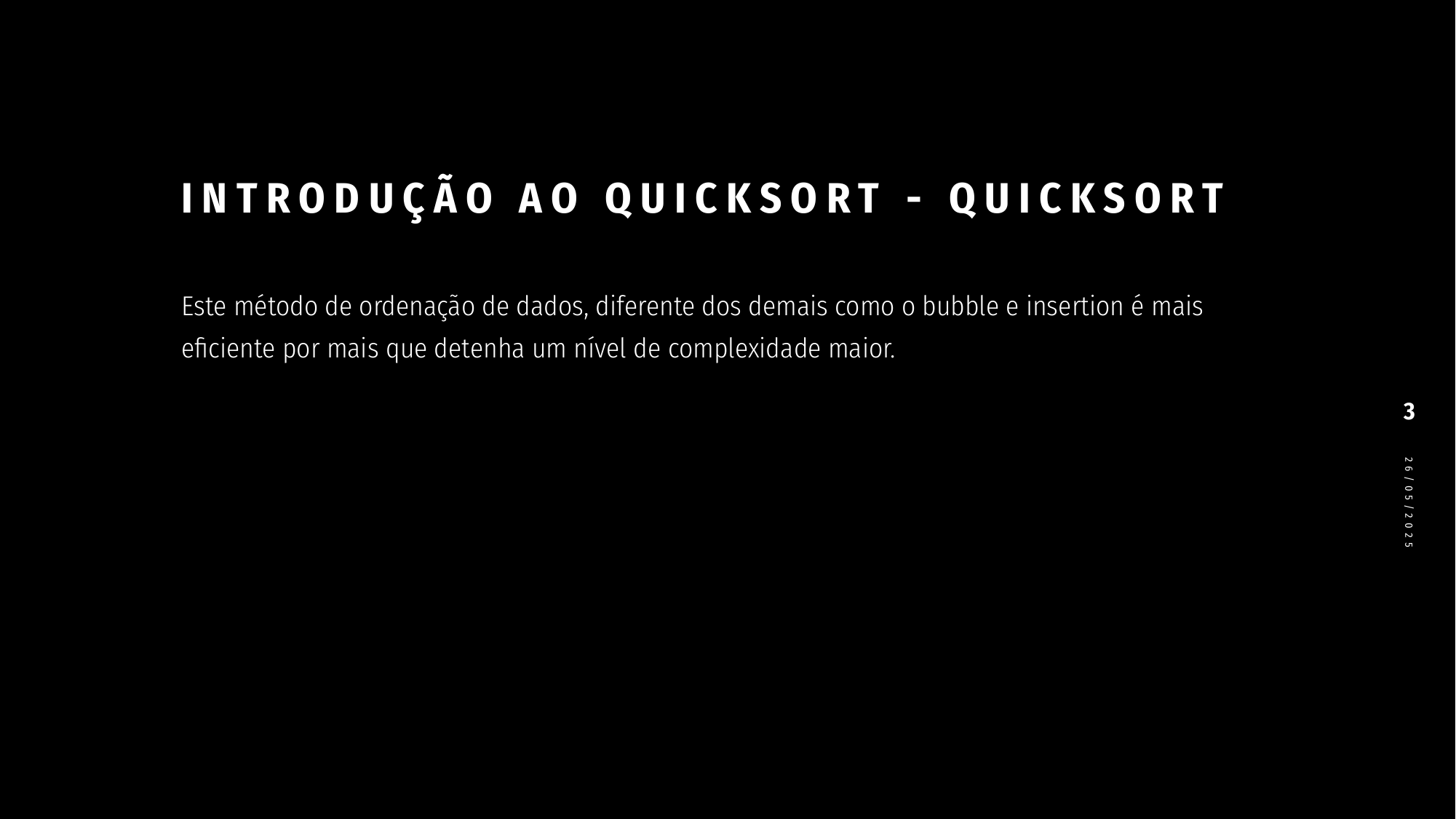

# Introdução ao quicksort - quicksort

Este método de ordenação de dados, diferente dos demais como o bubble e insertion é mais eficiente por mais que detenha um nível de complexidade maior.
3
26/05/2025